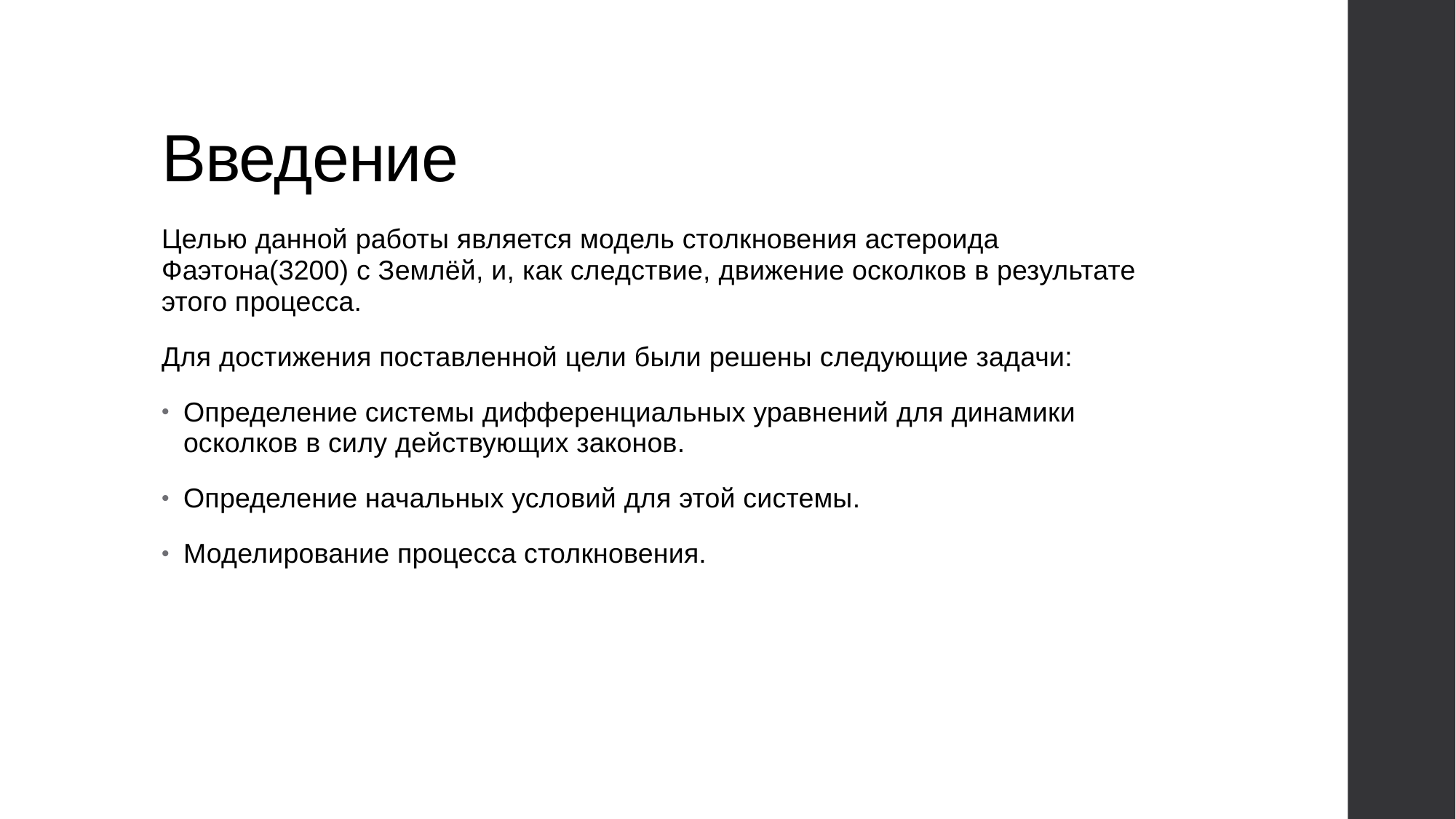

# Введение
Целью данной работы является модель столкновения астероида Фаэтона(3200) с Землёй, и, как следствие, движение осколков в результате этого процесса.
Для достижения поставленной цели были решены следующие задачи:
Определение системы дифференциальных уравнений для динамики осколков в силу действующих законов.
Определение начальных условий для этой системы.
Моделирование процесса столкновения.